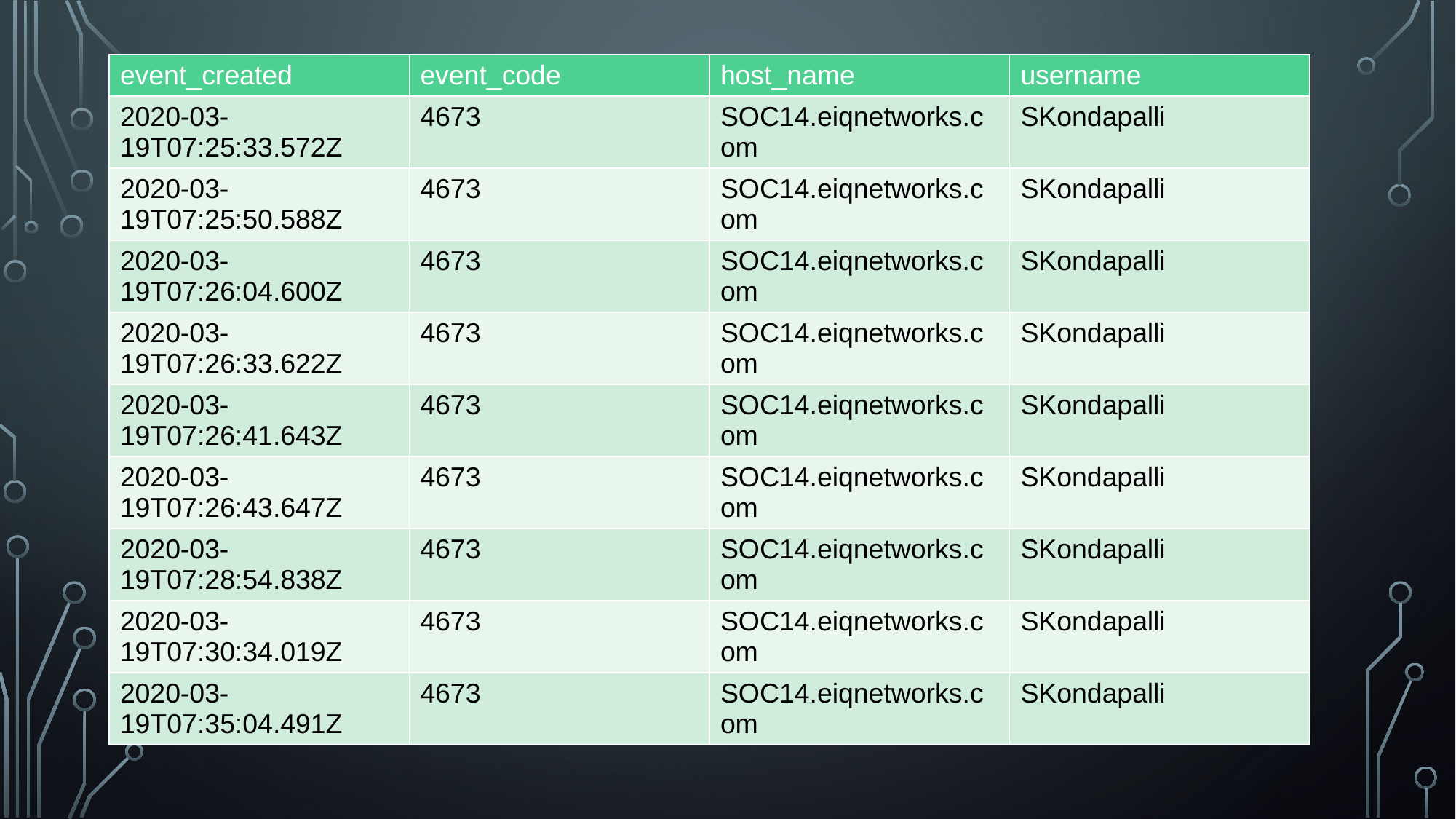

| event\_created | event\_code | host\_name | username |
| --- | --- | --- | --- |
| 2020-03-19T07:25:33.572Z | 4673 | SOC14.eiqnetworks.com | SKondapalli |
| 2020-03-19T07:25:50.588Z | 4673 | SOC14.eiqnetworks.com | SKondapalli |
| 2020-03-19T07:26:04.600Z | 4673 | SOC14.eiqnetworks.com | SKondapalli |
| 2020-03-19T07:26:33.622Z | 4673 | SOC14.eiqnetworks.com | SKondapalli |
| 2020-03-19T07:26:41.643Z | 4673 | SOC14.eiqnetworks.com | SKondapalli |
| 2020-03-19T07:26:43.647Z | 4673 | SOC14.eiqnetworks.com | SKondapalli |
| 2020-03-19T07:28:54.838Z | 4673 | SOC14.eiqnetworks.com | SKondapalli |
| 2020-03-19T07:30:34.019Z | 4673 | SOC14.eiqnetworks.com | SKondapalli |
| 2020-03-19T07:35:04.491Z | 4673 | SOC14.eiqnetworks.com | SKondapalli |